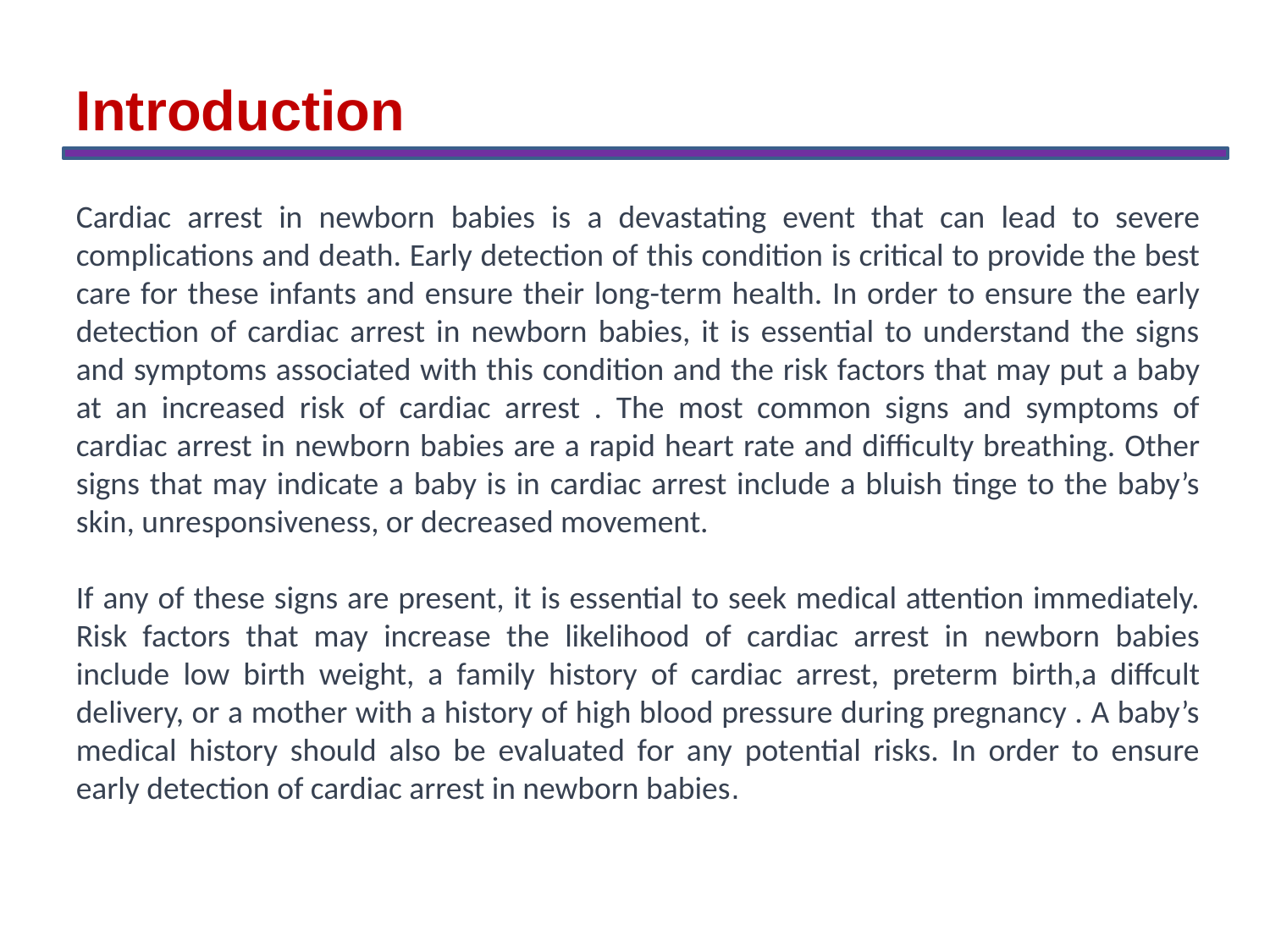

Introduction

Cardiac arrest in newborn babies is a devastating event that can lead to severe complications and death. Early detection of this condition is critical to provide the best care for these infants and ensure their long-term health. In order to ensure the early detection of cardiac arrest in newborn babies, it is essential to understand the signs and symptoms associated with this condition and the risk factors that may put a baby at an increased risk of cardiac arrest . The most common signs and symptoms of cardiac arrest in newborn babies are a rapid heart rate and difficulty breathing. Other signs that may indicate a baby is in cardiac arrest include a bluish tinge to the baby’s skin, unresponsiveness, or decreased movement.

If any of these signs are present, it is essential to seek medical attention immediately. Risk factors that may increase the likelihood of cardiac arrest in newborn babies include low birth weight, a family history of cardiac arrest, preterm birth,a diffcult delivery, or a mother with a history of high blood pressure during pregnancy . A baby’s medical history should also be evaluated for any potential risks. In order to ensure early detection of cardiac arrest in newborn babies.